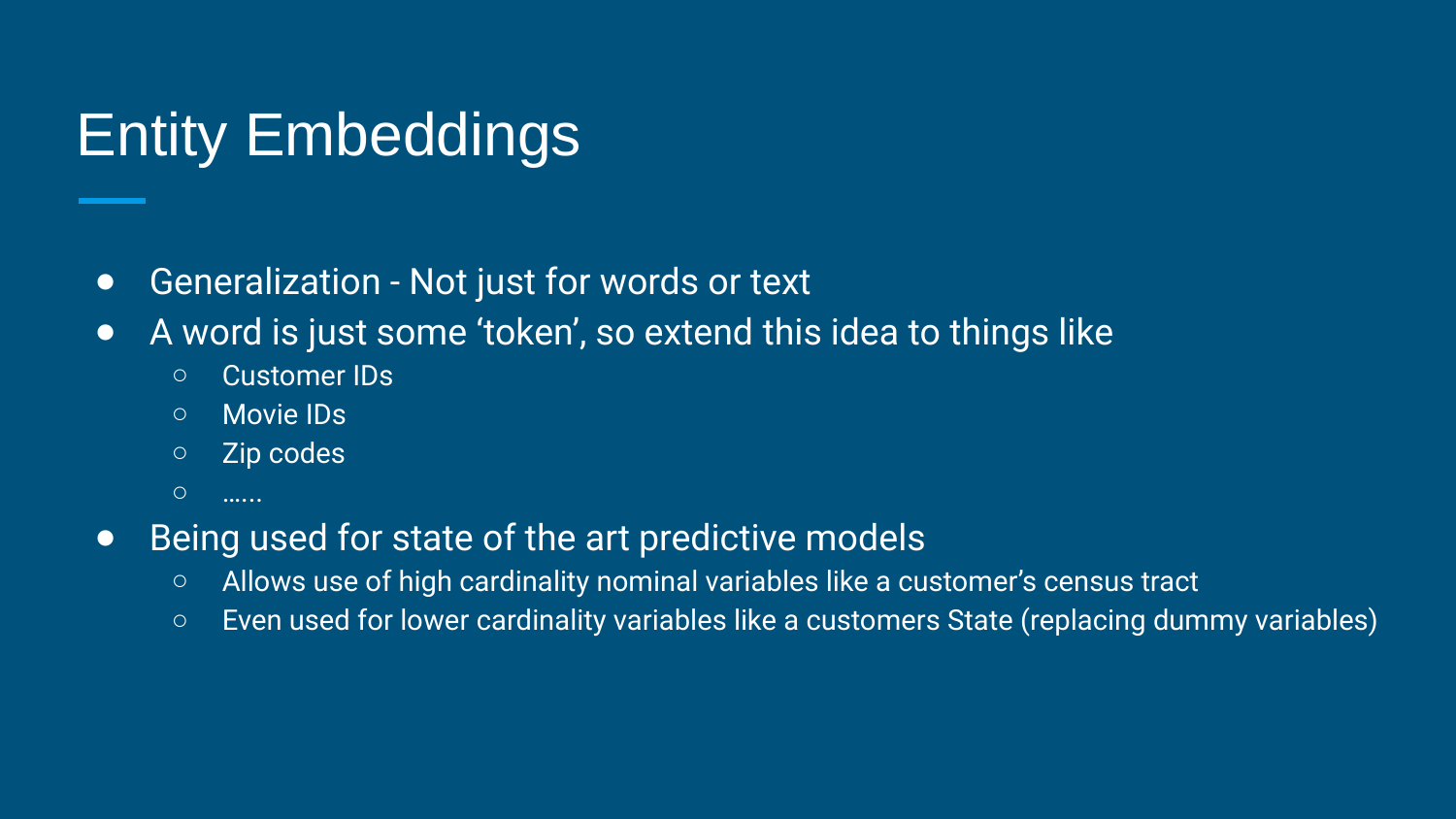

# Entity Embeddings
Generalization - Not just for words or text
A word is just some ‘token’, so extend this idea to things like
Customer IDs
Movie IDs
Zip codes
…...
Being used for state of the art predictive models
Allows use of high cardinality nominal variables like a customer’s census tract
Even used for lower cardinality variables like a customers State (replacing dummy variables)